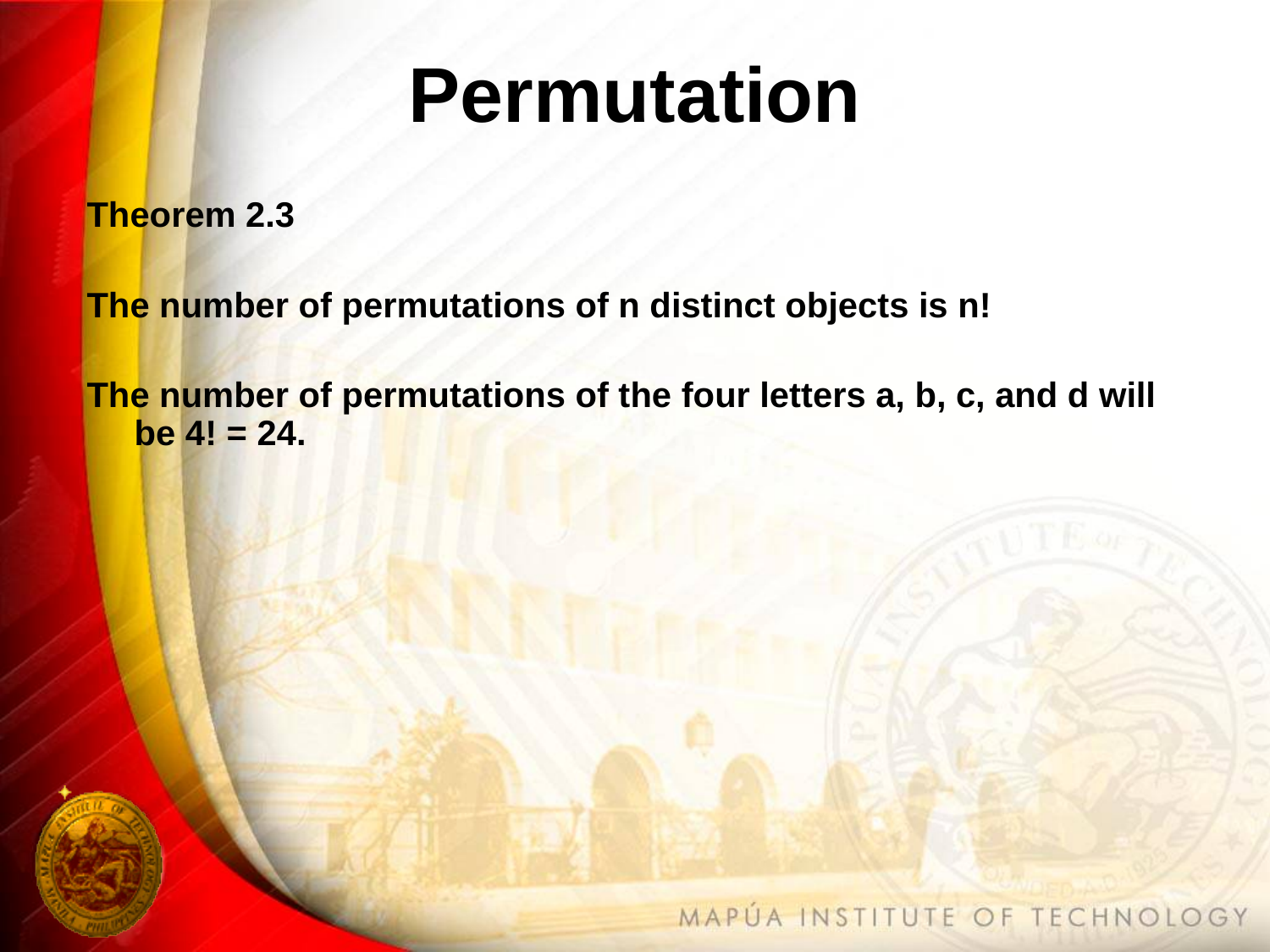

# Permutation
Theorem 2.3

The number of permutations of n distinct objects is n!

The number of permutations of the four letters a, b, c, and d will be 4! = 24.